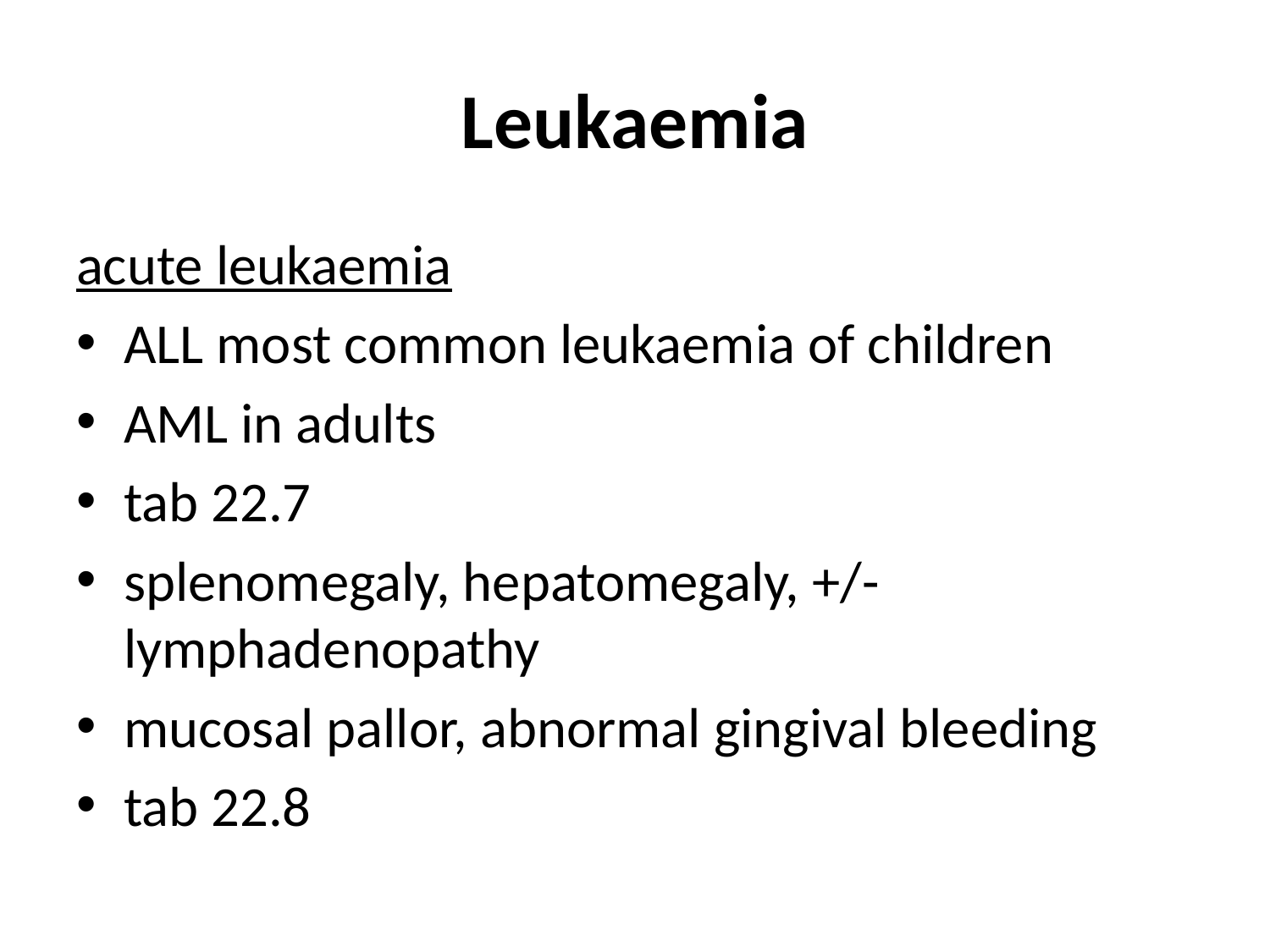

# Leukaemia
acute leukaemia
ALL most common leukaemia of children
AML in adults
tab 22.7
splenomegaly, hepatomegaly, +/- lymphadenopathy
mucosal pallor, abnormal gingival bleeding
tab 22.8